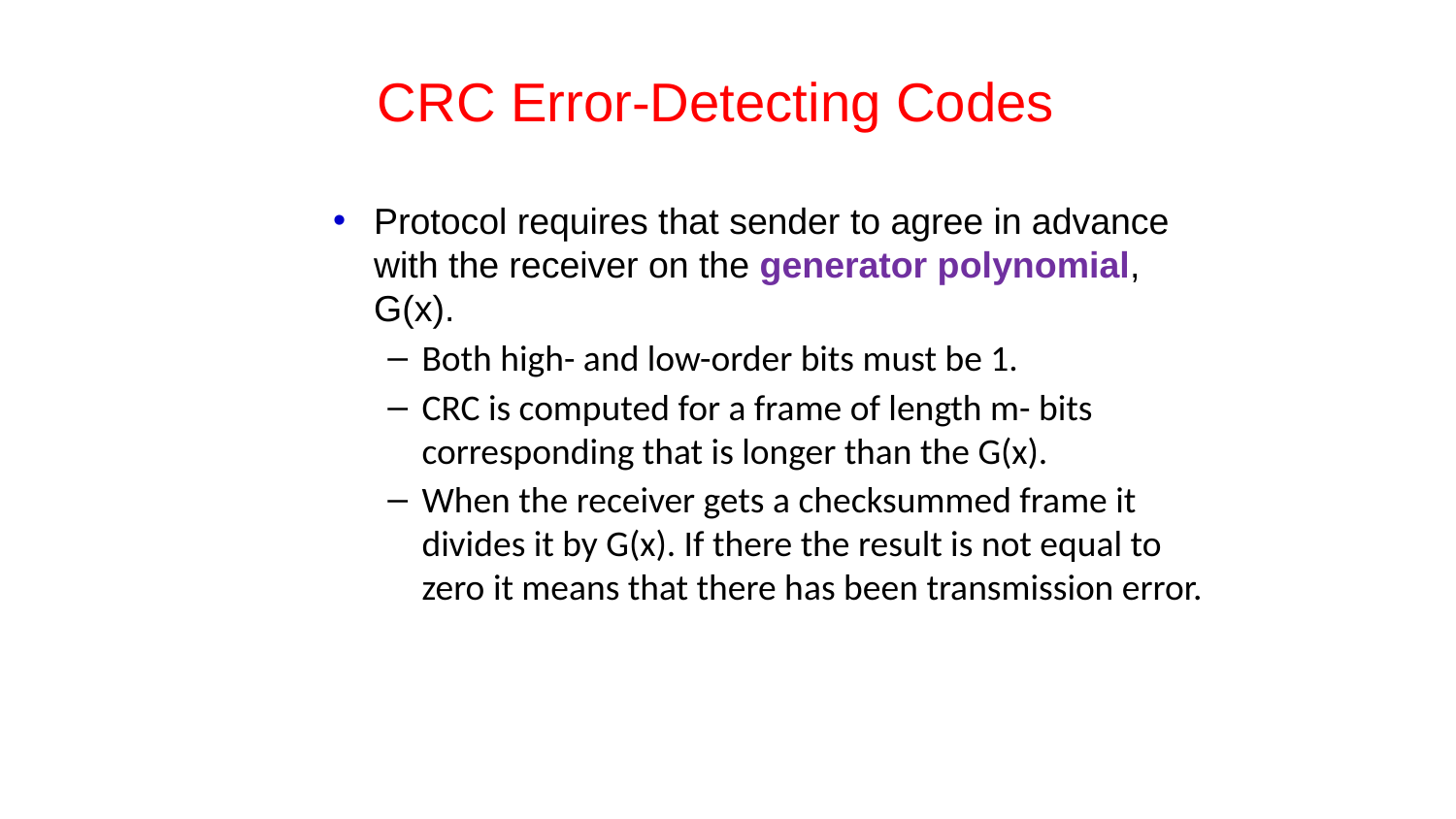

# CRC Error-Detecting Codes
Protocol requires that sender to agree in advance with the receiver on the generator polynomial, G(x).
Both high- and low-order bits must be 1.
CRC is computed for a frame of length m- bits corresponding that is longer than the G(x).
When the receiver gets a checksummed frame it divides it by G(x). If there the result is not equal to zero it means that there has been transmission error.